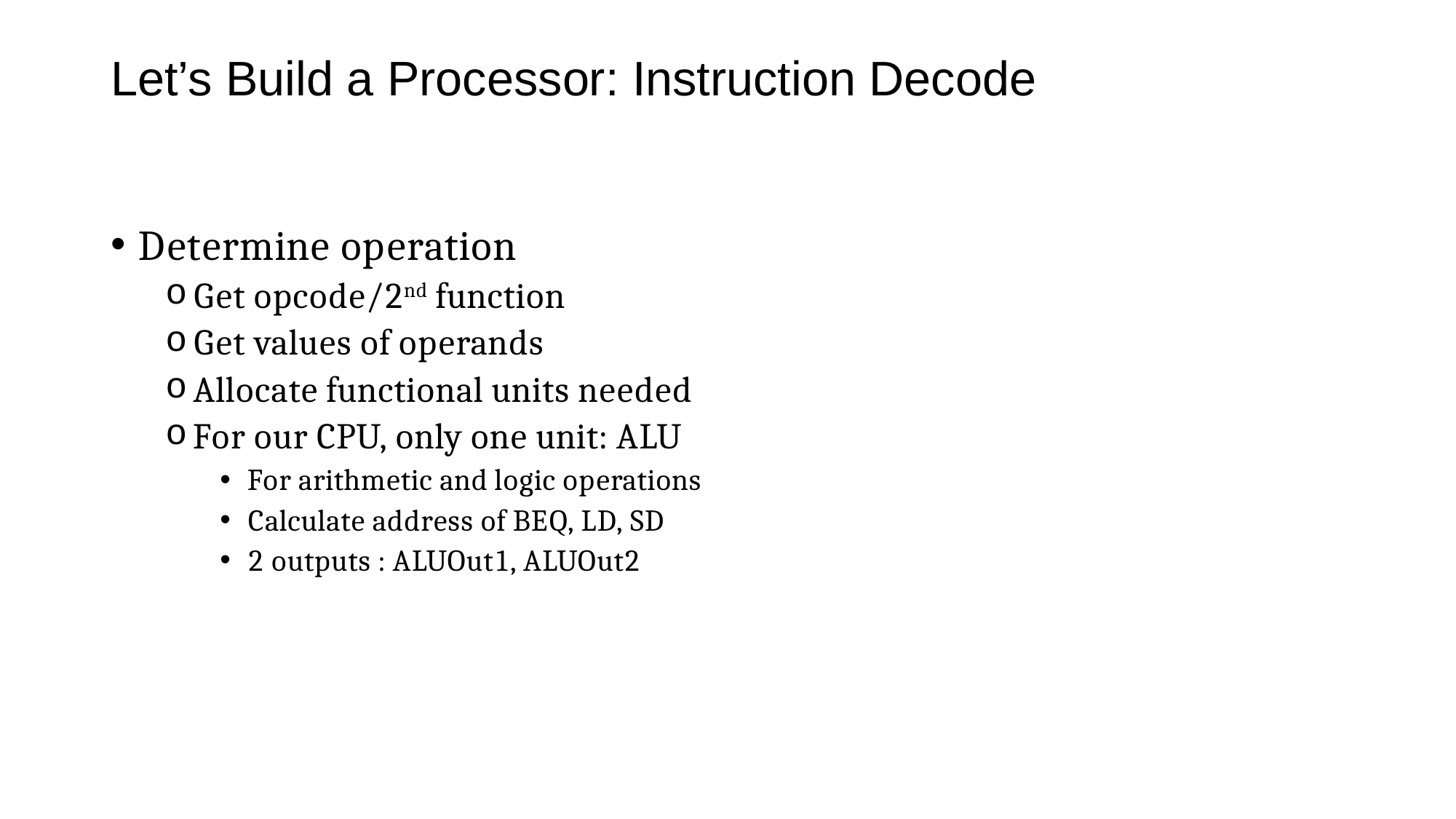

# Let’s Build a Processor: Instruction Decode
Determine operation
Get opcode/2nd function
Get values of operands
Allocate functional units needed
For our CPU, only one unit: ALU
For arithmetic and logic operations
Calculate address of BEQ, LD, SD
2 outputs : ALUOut1, ALUOut2